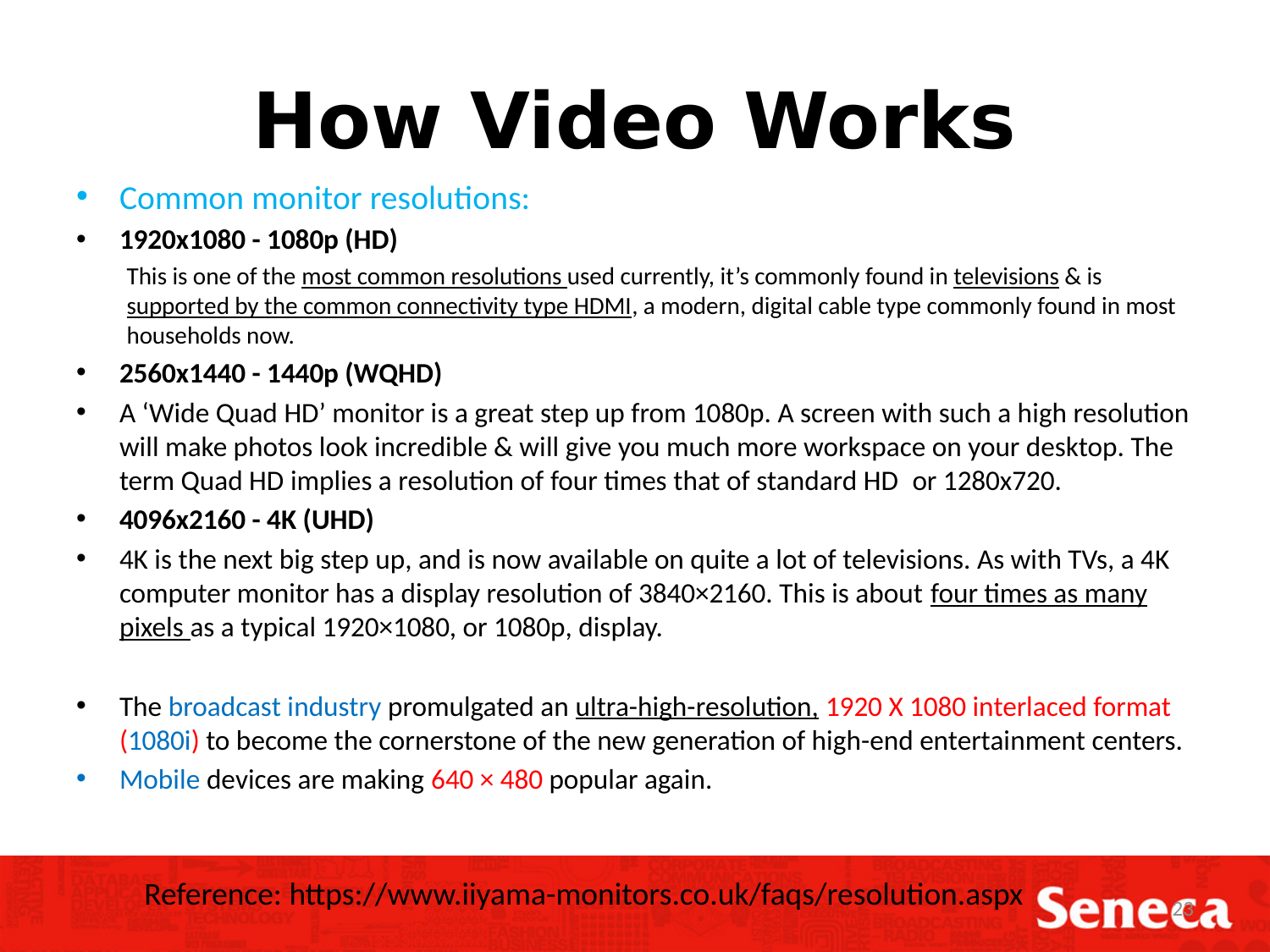

# How Video Works
Common monitor resolutions:
1920x1080 - 1080p (HD)
This is one of the most common resolutions used currently, it’s commonly found in televisions & is supported by the common connectivity type HDMI, a modern, digital cable type commonly found in most households now.
2560x1440 - 1440p (WQHD)
A ‘Wide Quad HD’ monitor is a great step up from 1080p. A screen with such a high resolution will make photos look incredible & will give you much more workspace on your desktop. The term Quad HD implies a resolution of four times that of standard HD  or 1280x720.
4096x2160 - 4K (UHD)
4K is the next big step up, and is now available on quite a lot of televisions. As with TVs, a 4K computer monitor has a display resolution of 3840×2160. This is about four times as many pixels as a typical 1920×1080, or 1080p, display.

The broadcast industry promulgated an ultra-high-resolution, 1920 X 1080 interlaced format (1080i) to become the cornerstone of the new generation of high-end entertainment centers.
Mobile devices are making 640 × 480 popular again.

Reference: https://www.iiyama-monitors.co.uk/faqs/resolution.aspx
23